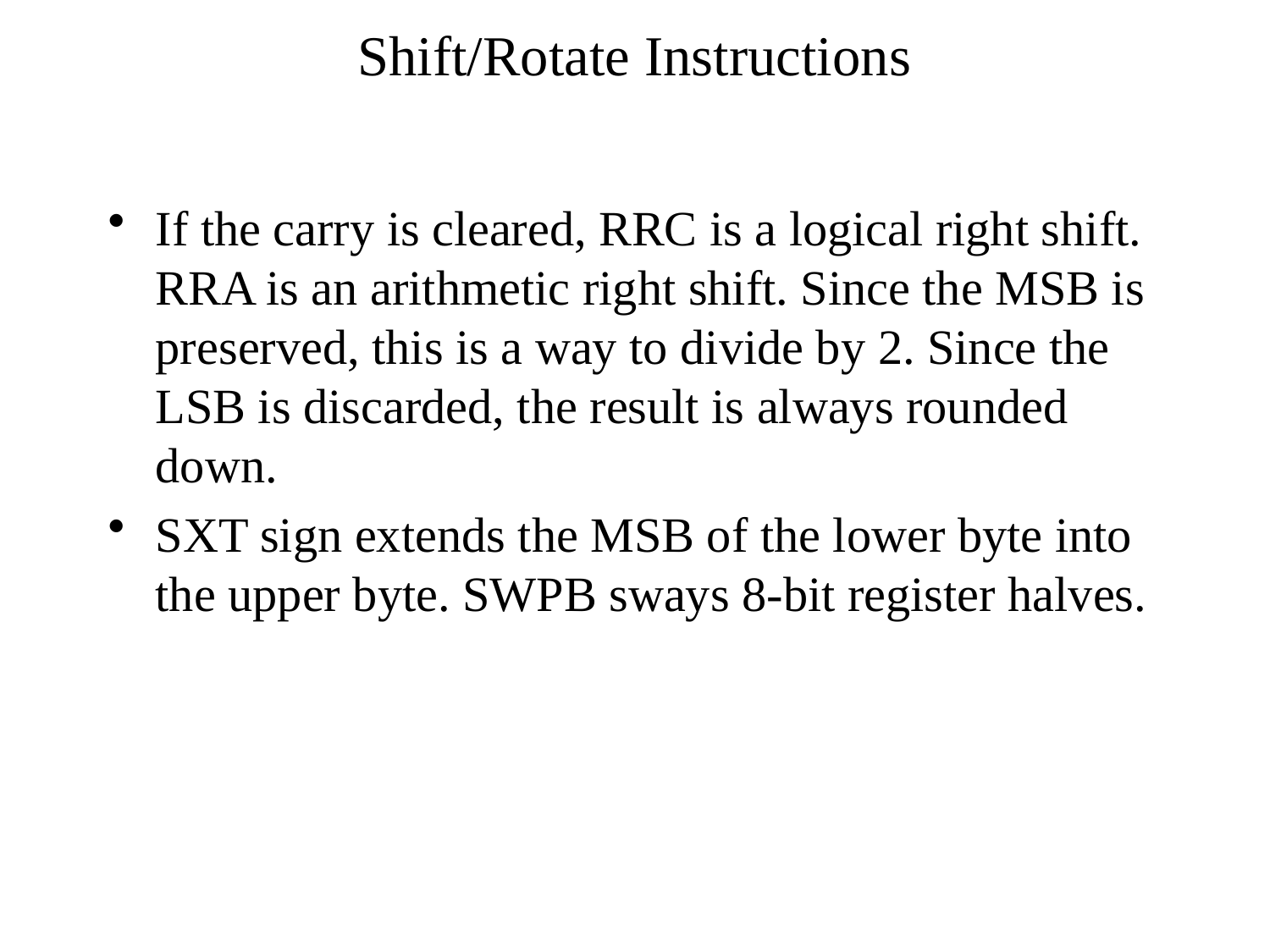

# Shift/Rotate Instructions
If the carry is cleared, RRC is a logical right shift. RRA is an arithmetic right shift. Since the MSB is preserved, this is a way to divide by 2. Since the LSB is discarded, the result is always rounded down.
SXT sign extends the MSB of the lower byte into the upper byte. SWPB sways 8-bit register halves.